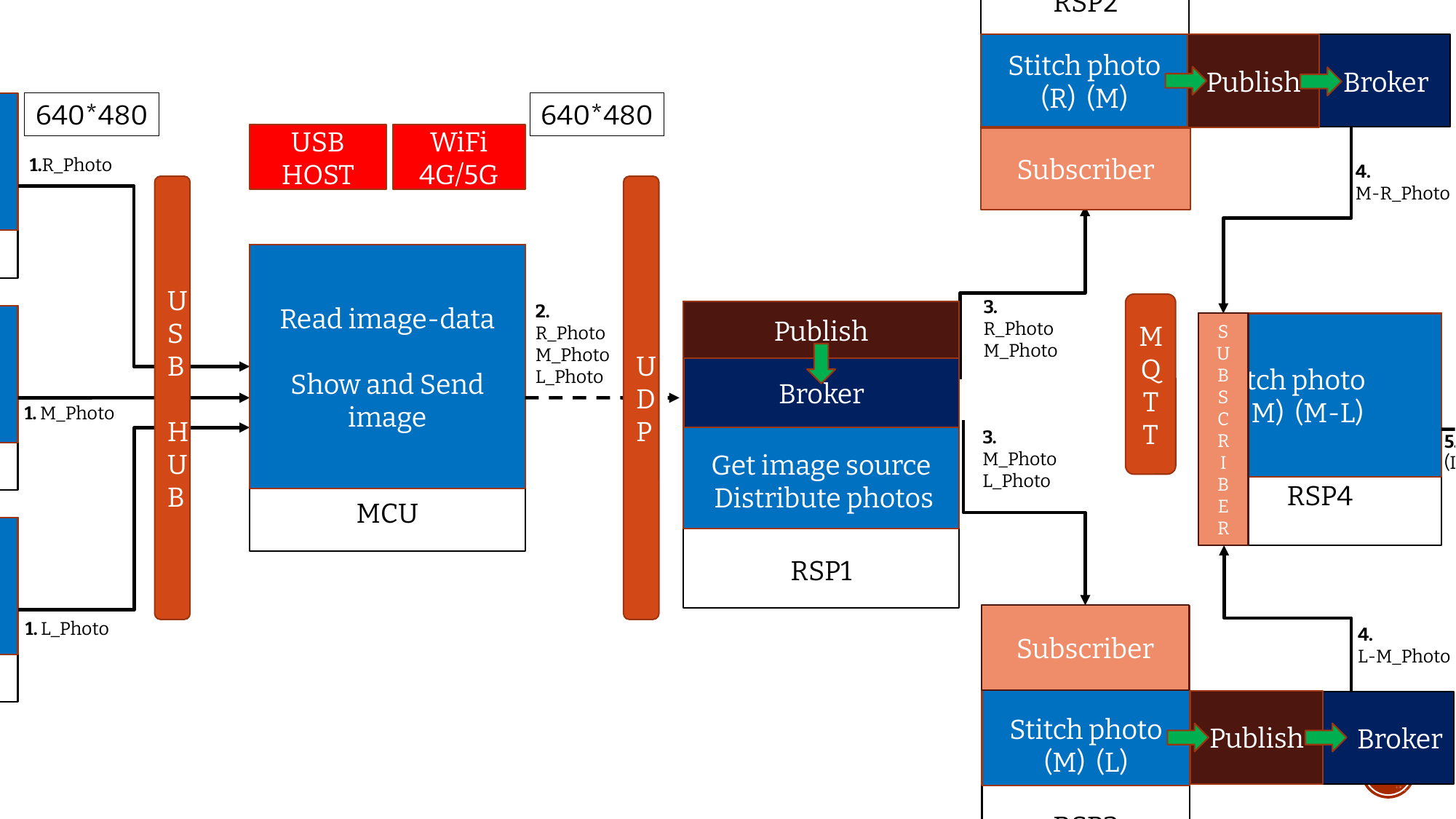

1080*480
RSP2

Stitch photo
(R)  (M)
Subscriber
Publish
Broker

640*480
640*480

CAM1
Catch
R_Photo
1520*480
USB
HOST
WiFi
4G/5G

MCU
Read image-data

Show and Send image
1.R_Photo
4.
M-R_Photo
USB

HUB
UDP
UDP
Ethernet
3.
R_Photo
M_Photo
2.
R_Photo
M_Photo
L_Photo
MQTT
Publish

RSP1

Get image source
 Distribute photos

CAM2
Catch
M_Photo

RSP4
Stitch photo
(R-M)  (M-L)
S
U
B
S
C
R
I
B
E
R

UI
Display
Video
Surveillance

Broker
1. M_Photo
3.
M_Photo
L_Photo
5.
(L-M-R)Photo

CAM3
Catch
L_Photo
Subscriber

RSP3

Stitch photo
(M)  (L)
1. L_Photo
4.
L-M_Photo
Publish
Broker